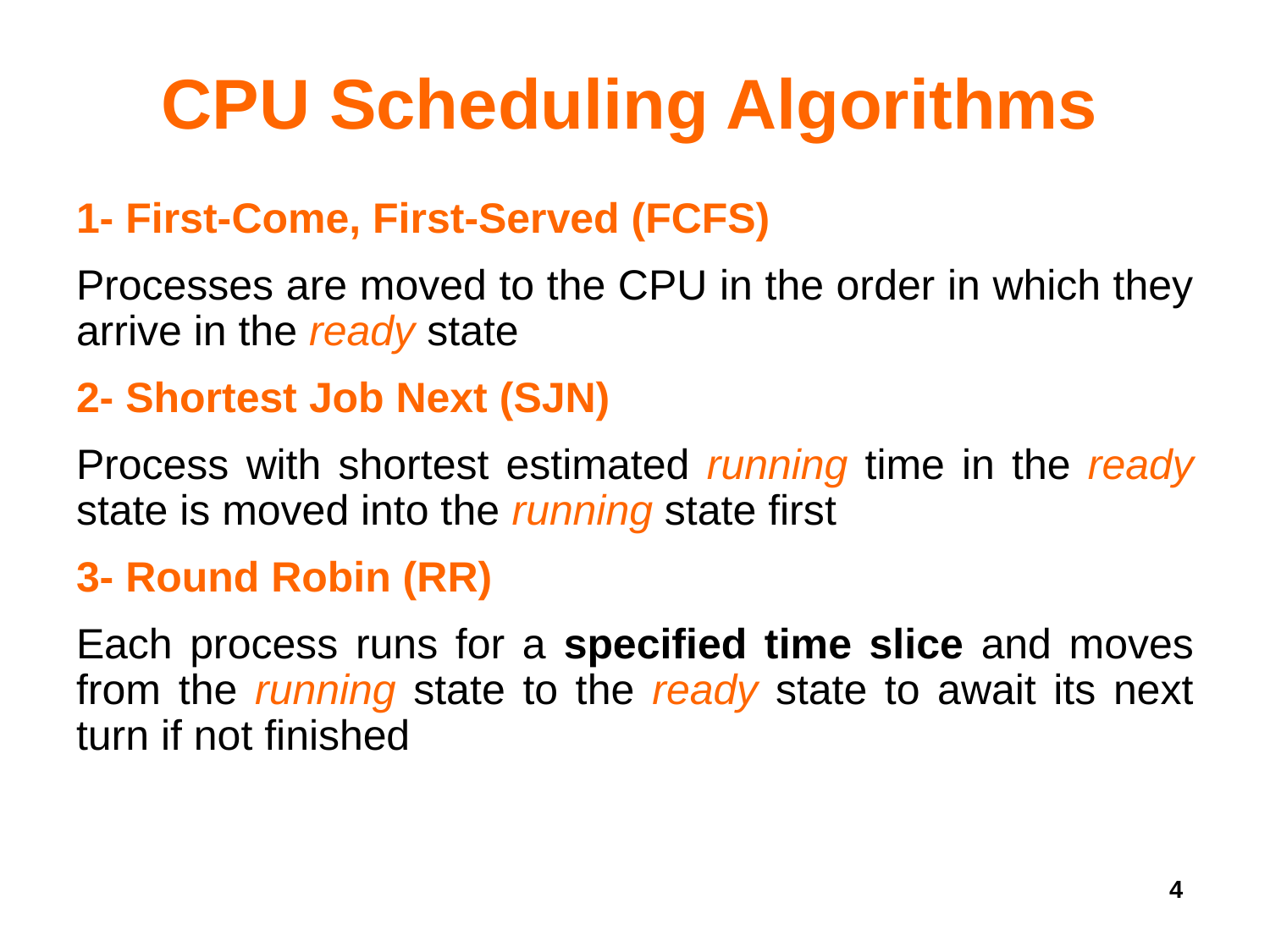

# CPU Scheduling Algorithms
1- First-Come, First-Served (FCFS)
Processes are moved to the CPU in the order in which they arrive in the ready state
2- Shortest Job Next (SJN)
Process with shortest estimated running time in the ready state is moved into the running state first
3- Round Robin (RR)
Each process runs for a specified time slice and moves from the running state to the ready state to await its next turn if not finished
4